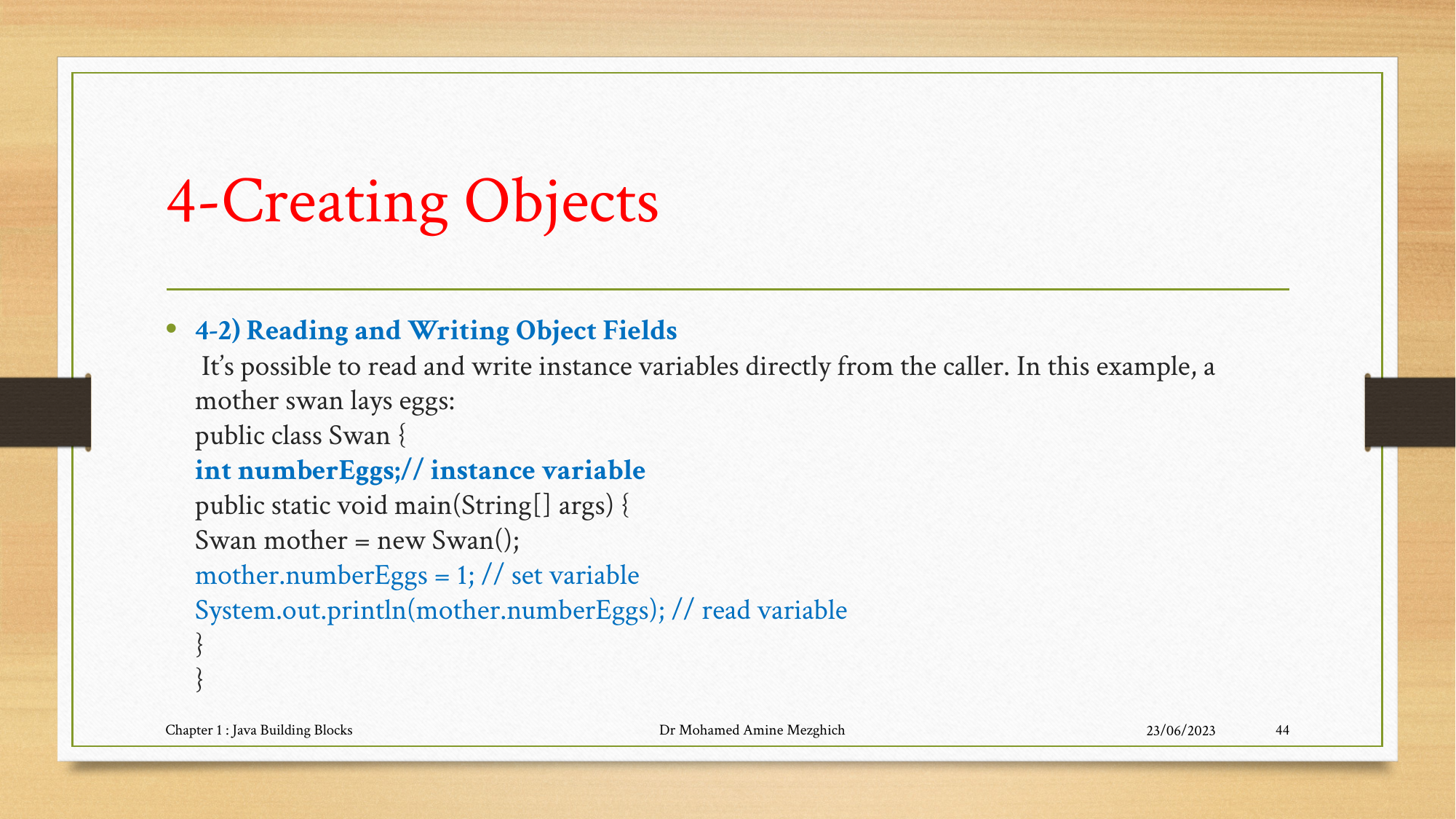

# 4-Creating Objects
4-2) Reading and Writing Object Fields
 It’s possible to read and write instance variables directly from the caller. In this example, a
mother swan lays eggs:
public class Swan {
int numberEggs;// instance variable
public static void main(String[] args) {
Swan mother = new Swan();
mother.numberEggs = 1; // set variable
System.out.println(mother.numberEggs); // read variable
}
}
Chapter 1 : Java Building Blocks                                                                                         Dr Mohamed Amine Mezghich
23/06/2023
44